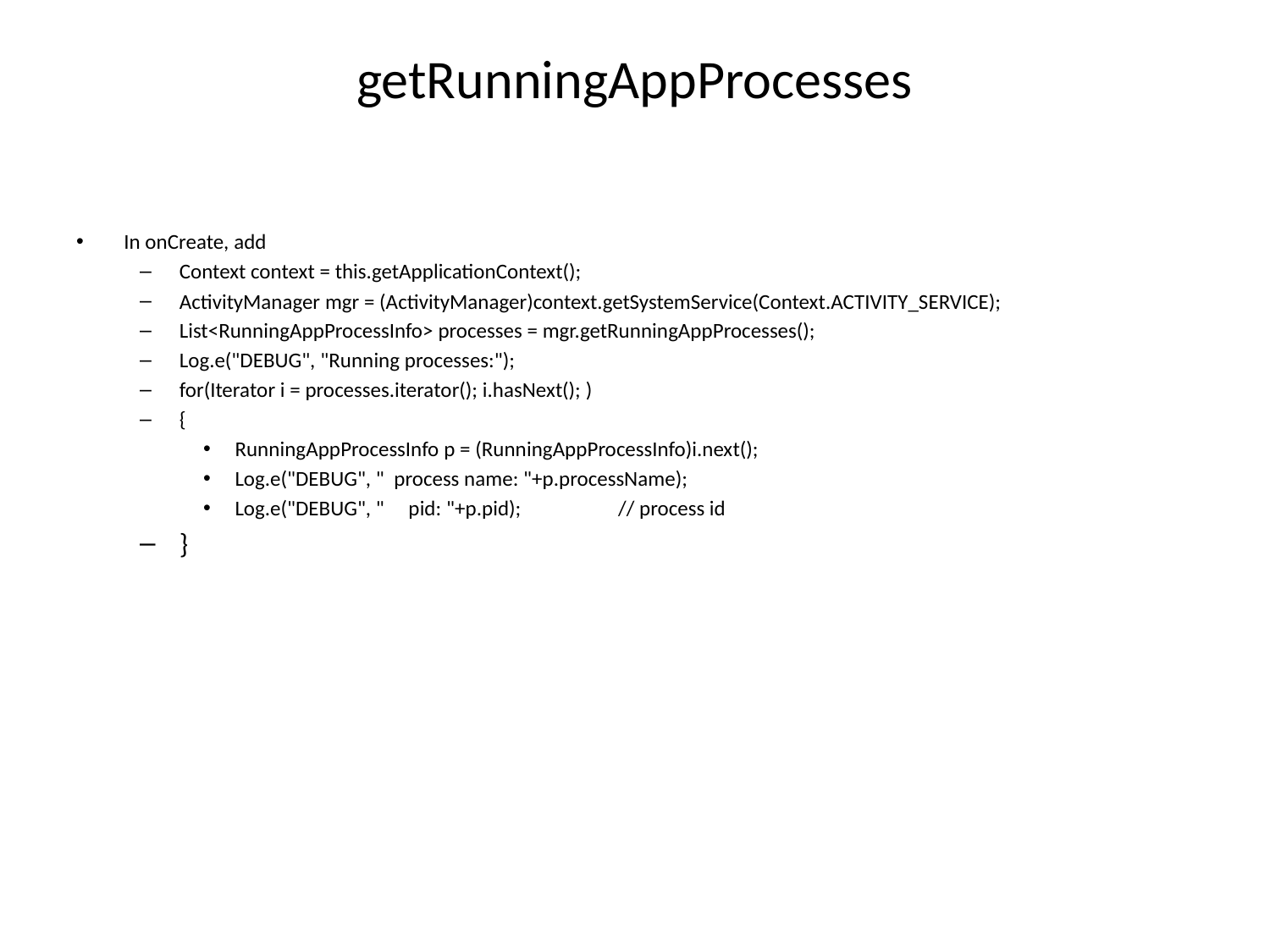

# getRunningAppProcesses
In onCreate, add
Context context = this.getApplicationContext();
ActivityManager mgr = (ActivityManager)context.getSystemService(Context.ACTIVITY_SERVICE);
List<RunningAppProcessInfo> processes = mgr.getRunningAppProcesses();
Log.e("DEBUG", "Running processes:");
for(Iterator i = processes.iterator(); i.hasNext(); )
{
RunningAppProcessInfo p = (RunningAppProcessInfo)i.next();
Log.e("DEBUG", "  process name: "+p.processName);
Log.e("DEBUG", "     pid: "+p.pid);                    // process id
}